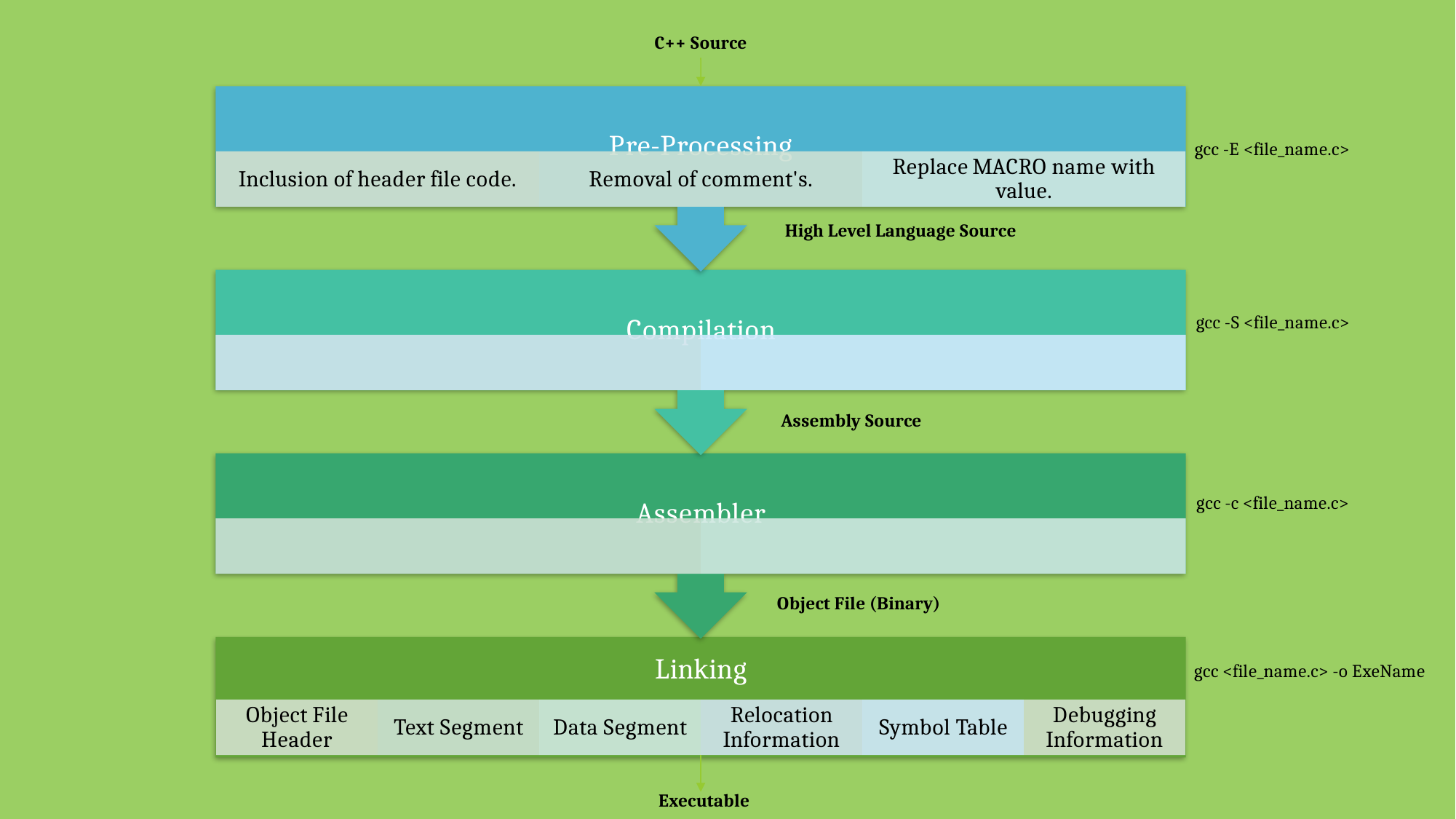

C++ Source
Linking
Object File Header
Text Segment
Data Segment
Relocation Information
Symbol Table
Debugging Information
Assembler

Compilation

Pre-Processing
Inclusion of header file code.
Removal of comment's.
Replace MACRO name with value.
gcc -E <file_name.c>
High Level Language Source
gcc -S <file_name.c>
Assembly Source
gcc -c <file_name.c>
Object File (Binary)
gcc <file_name.c> -o ExeName
Executable